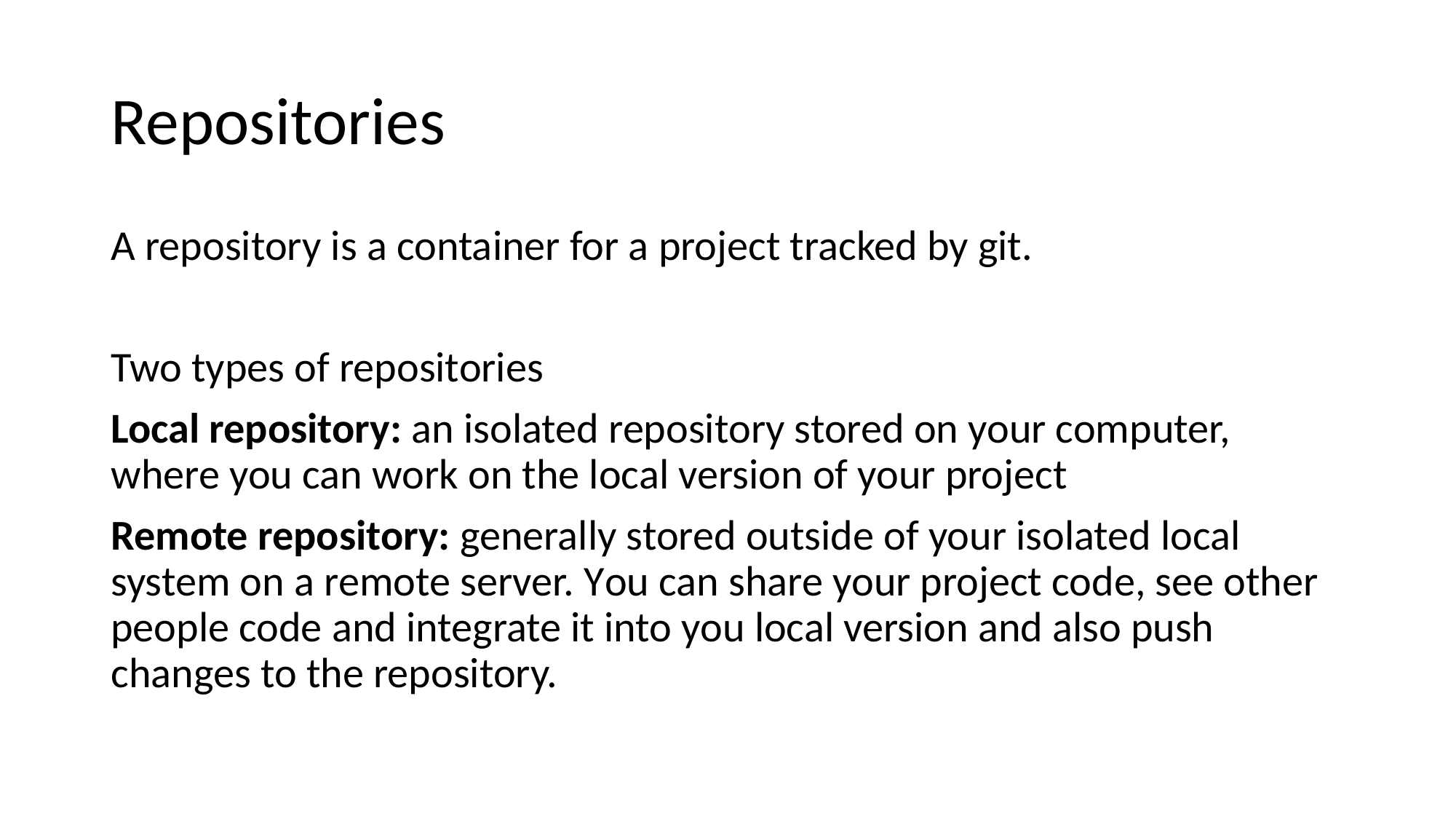

# Repositories
A repository is a container for a project tracked by git.

Two types of repositories
Local repository: an isolated repository stored on your computer, where you can work on the local version of your project
Remote repository: generally stored outside of your isolated local system on a remote server. You can share your project code, see other people code and integrate it into you local version and also push changes to the repository.